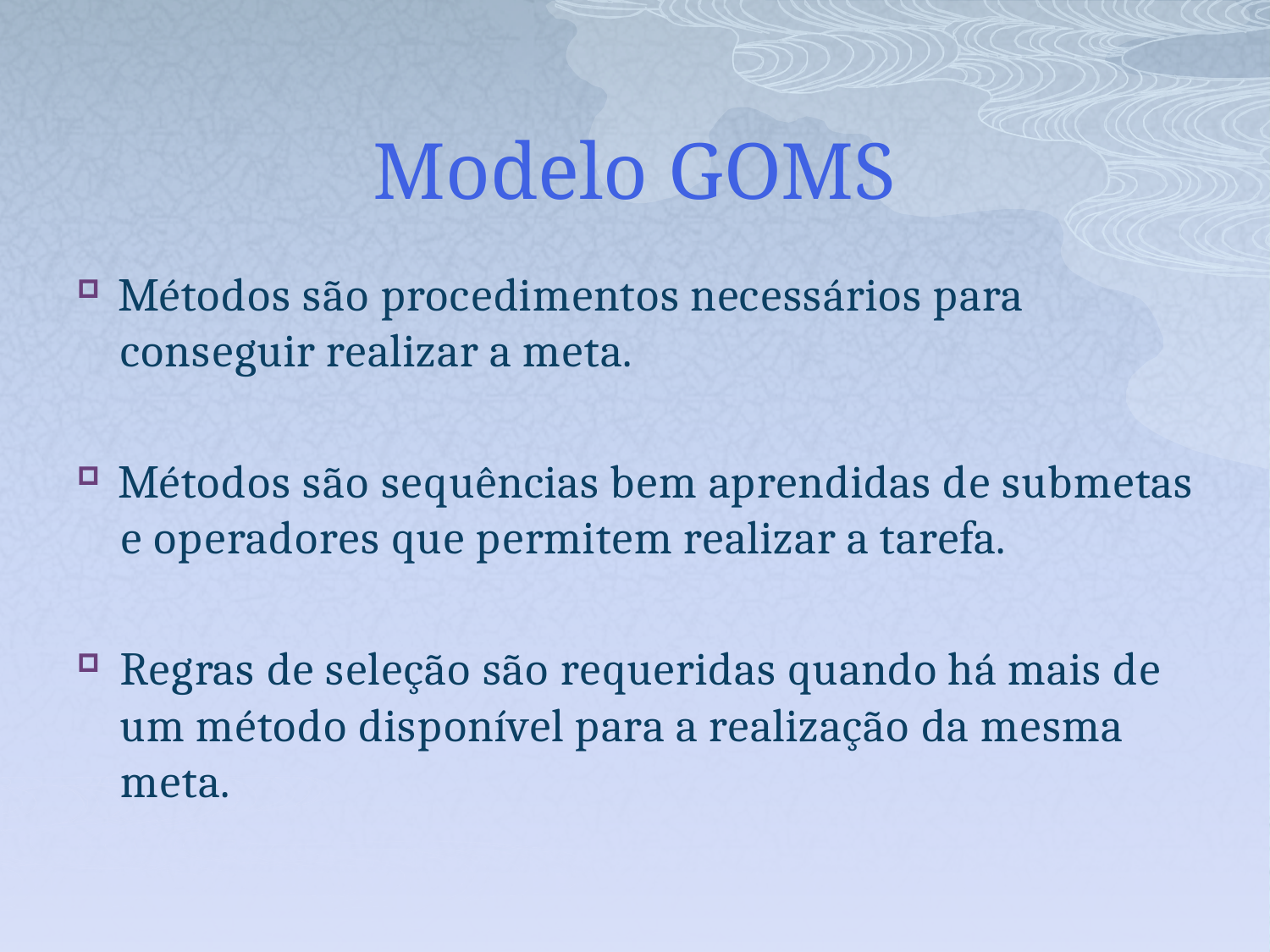

# Modelo GOMS
Métodos são procedimentos necessários para conseguir realizar a meta.

Métodos são sequências bem aprendidas de submetas e operadores que permitem realizar a tarefa.

Regras de seleção são requeridas quando há mais de um método disponível para a realização da mesma meta.